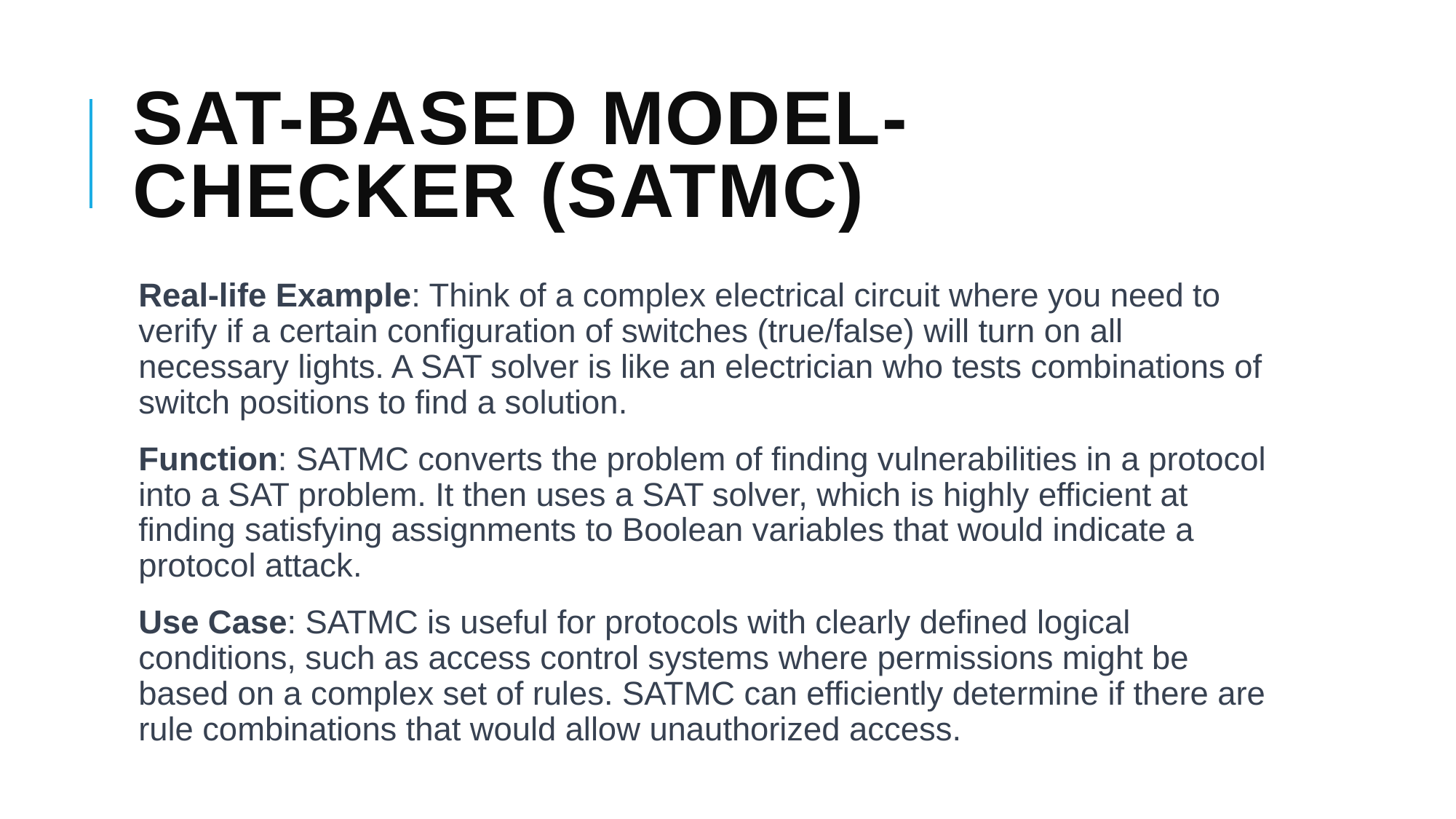

# SAT-based Model-Checker (SATMC)
Real-life Example: Think of a complex electrical circuit where you need to verify if a certain configuration of switches (true/false) will turn on all necessary lights. A SAT solver is like an electrician who tests combinations of switch positions to find a solution.
Function: SATMC converts the problem of finding vulnerabilities in a protocol into a SAT problem. It then uses a SAT solver, which is highly efficient at finding satisfying assignments to Boolean variables that would indicate a protocol attack.
Use Case: SATMC is useful for protocols with clearly defined logical conditions, such as access control systems where permissions might be based on a complex set of rules. SATMC can efficiently determine if there are rule combinations that would allow unauthorized access.